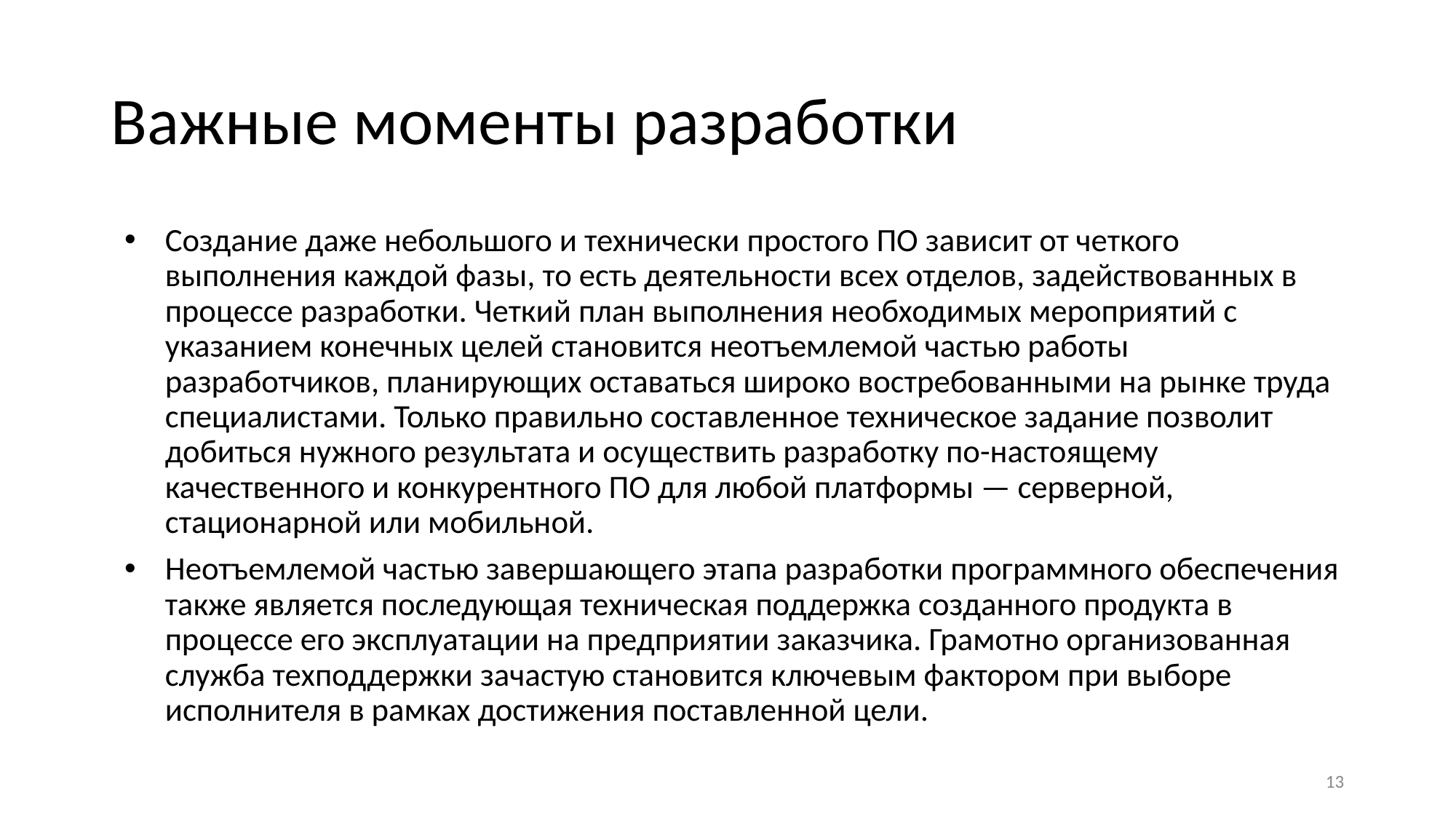

# Важные моменты разработки
Создание даже небольшого и технически простого ПО зависит от четкого выполнения каждой фазы, то есть деятельности всех отделов, задействованных в процессе разработки. Четкий план выполнения необходимых мероприятий с указанием конечных целей становится неотъемлемой частью работы разработчиков, планирующих оставаться широко востребованными на рынке труда специалистами. Только правильно составленное техническое задание позволит добиться нужного результата и осуществить разработку по-настоящему качественного и конкурентного ПО для любой платформы — серверной, стационарной или мобильной.
Неотъемлемой частью завершающего этапа разработки программного обеспечения также является последующая техническая поддержка созданного продукта в процессе его эксплуатации на предприятии заказчика. Грамотно организованная служба техподдержки зачастую становится ключевым фактором при выборе исполнителя в рамках достижения поставленной цели.

13